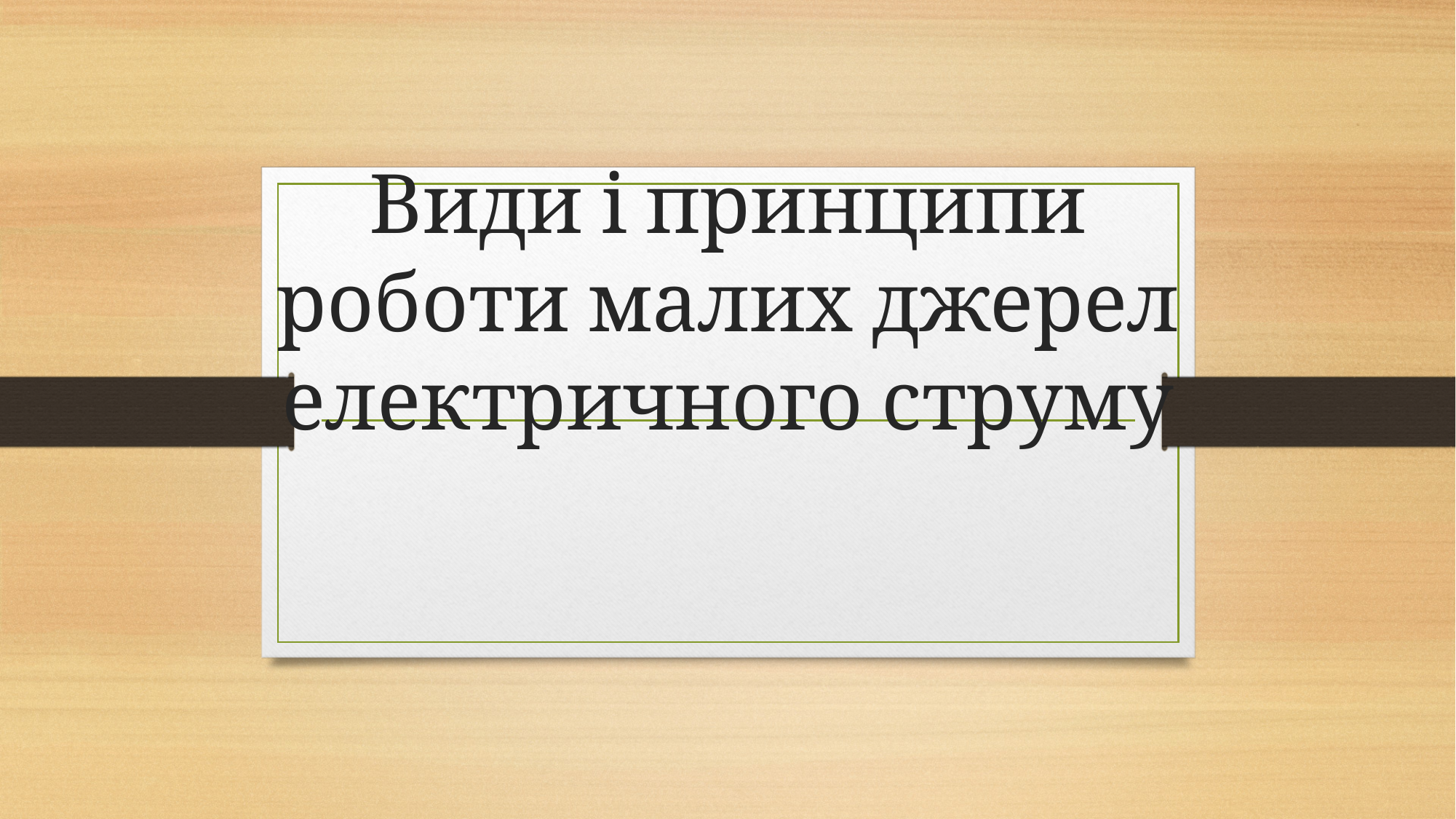

# Види і принципи роботи малих джерел електричного струму